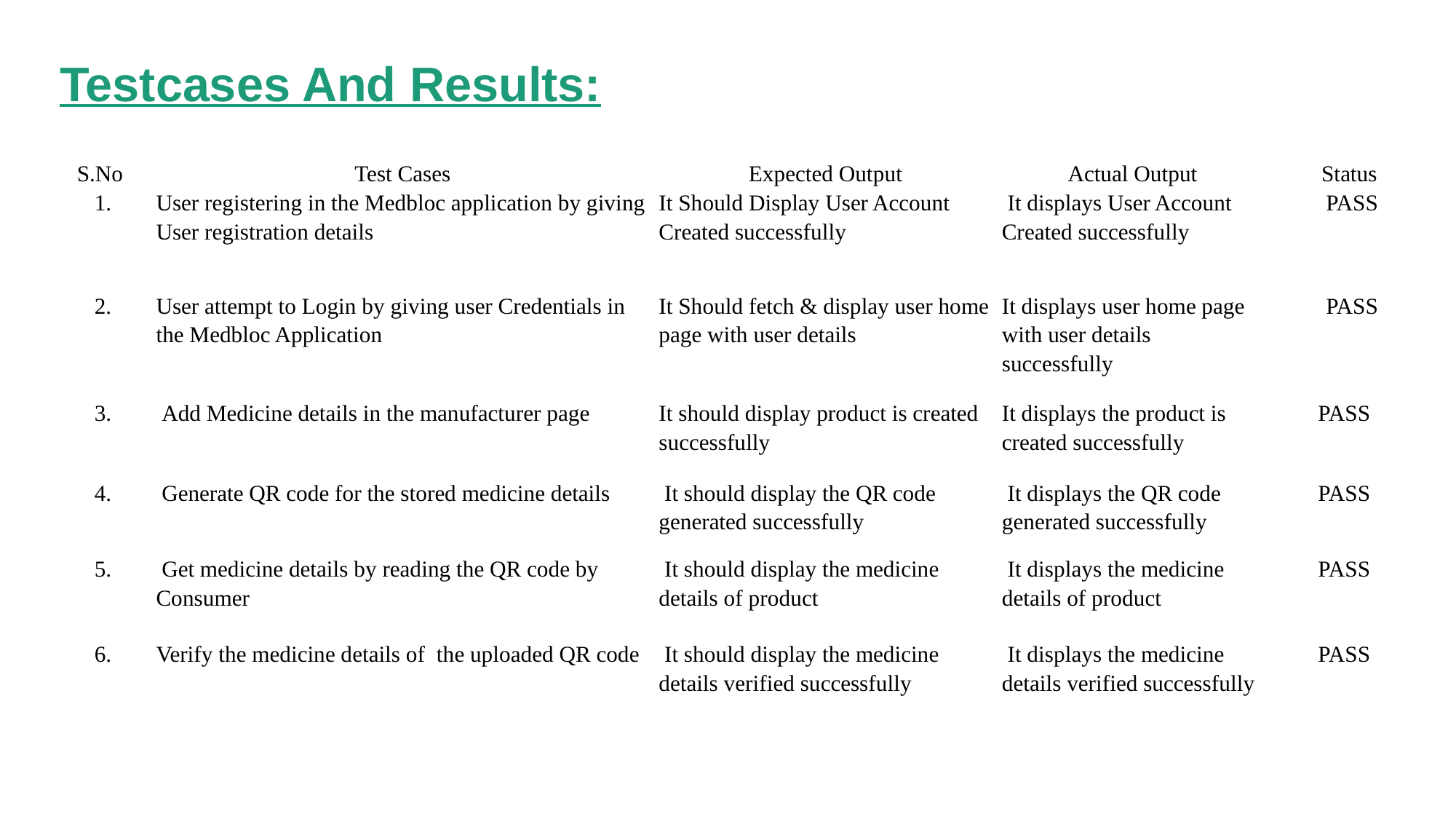

# Testcases And Results:
| S.No | Test Cases | Expected Output | Actual Output | Status |
| --- | --- | --- | --- | --- |
| 1. | User registering in the Medbloc application by giving User registration details | It Should Display User Account Created successfully | It displays User Account Created successfully | PASS |
| 2. | User attempt to Login by giving user Credentials in the Medbloc Application | It Should fetch & display user home page with user details | It displays user home page with user details successfully | PASS |
| 3. | Add Medicine details in the manufacturer page | It should display product is created successfully | It displays the product is created successfully | PASS |
| 4. | Generate QR code for the stored medicine details | It should display the QR code generated successfully | It displays the QR code generated successfully | PASS |
| 5. | Get medicine details by reading the QR code by Consumer | It should display the medicine details of product | It displays the medicine details of product | PASS |
| 6. | Verify the medicine details of the uploaded QR code | It should display the medicine details verified successfully | It displays the medicine details verified successfully | PASS |